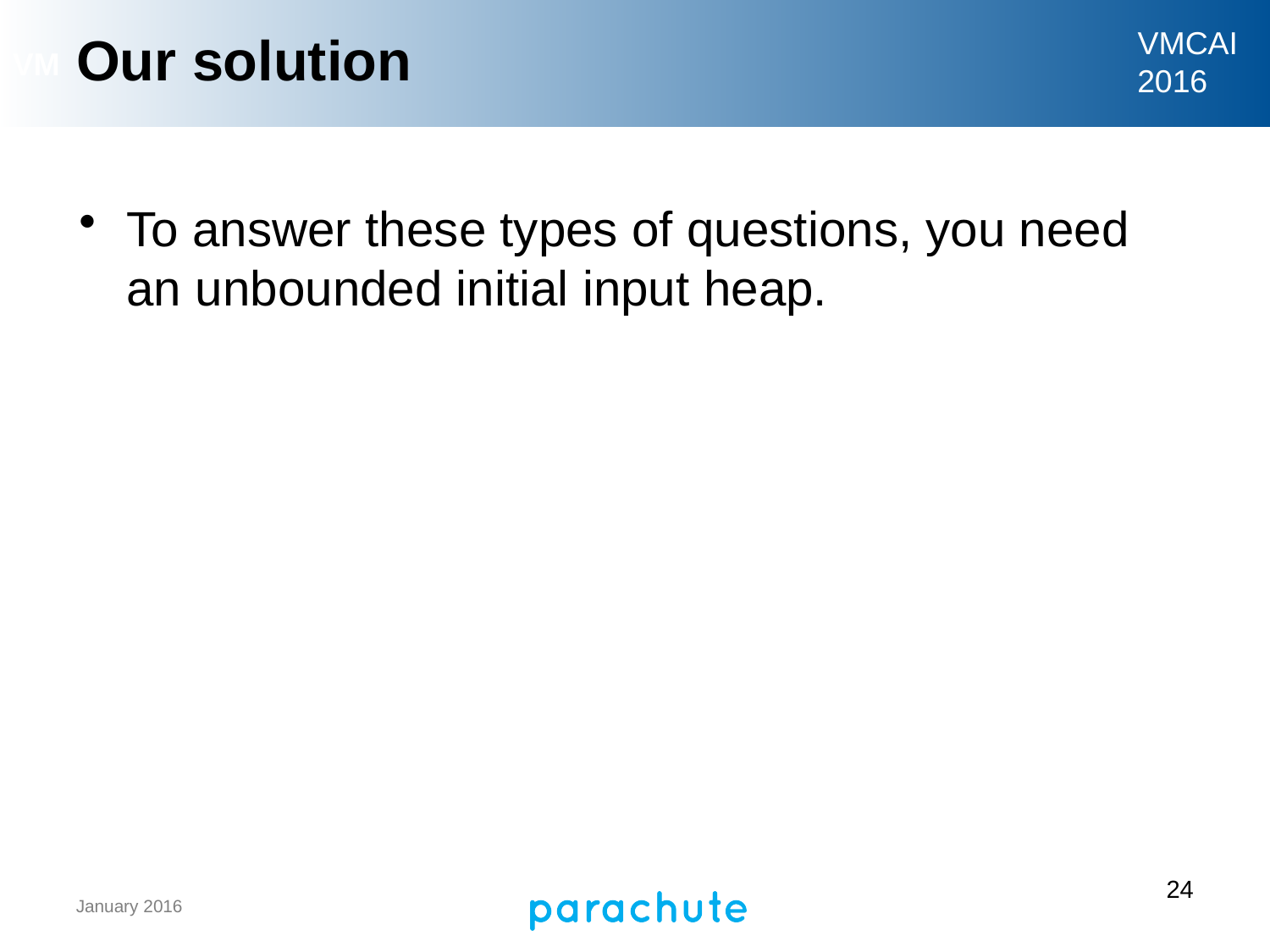

# Our solution
To answer these types of questions, you need an unbounded initial input heap.
24
January 2016